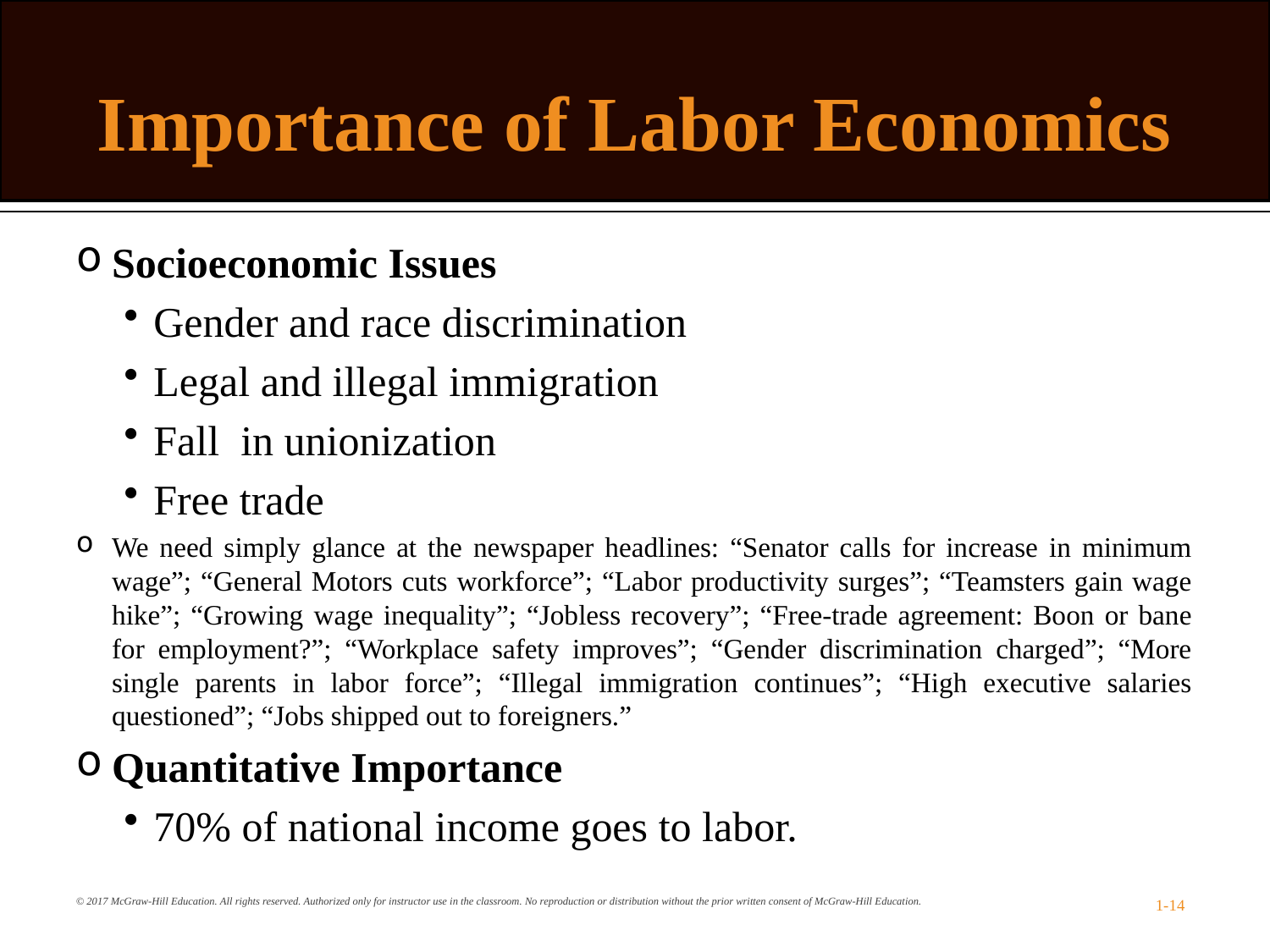

# Importance of Labor Economics
Socioeconomic Issues
Gender and race discrimination
Legal and illegal immigration
Fall  in unionization
Free trade
We need simply glance at the newspaper headlines: “Senator calls for increase in minimum wage”; “General Motors cuts workforce”; “Labor productivity surges”; “Teamsters gain wage hike”; “Growing wage inequality”; “Jobless recovery”; “Free-trade agreement: Boon or bane for employment?”; “Workplace safety improves”; “Gender discrimination charged”; “More single parents in labor force”; “Illegal immigration continues”; “High executive salaries questioned”; “Jobs shipped out to foreigners.”
Quantitative Importance
70% of national income goes to labor.